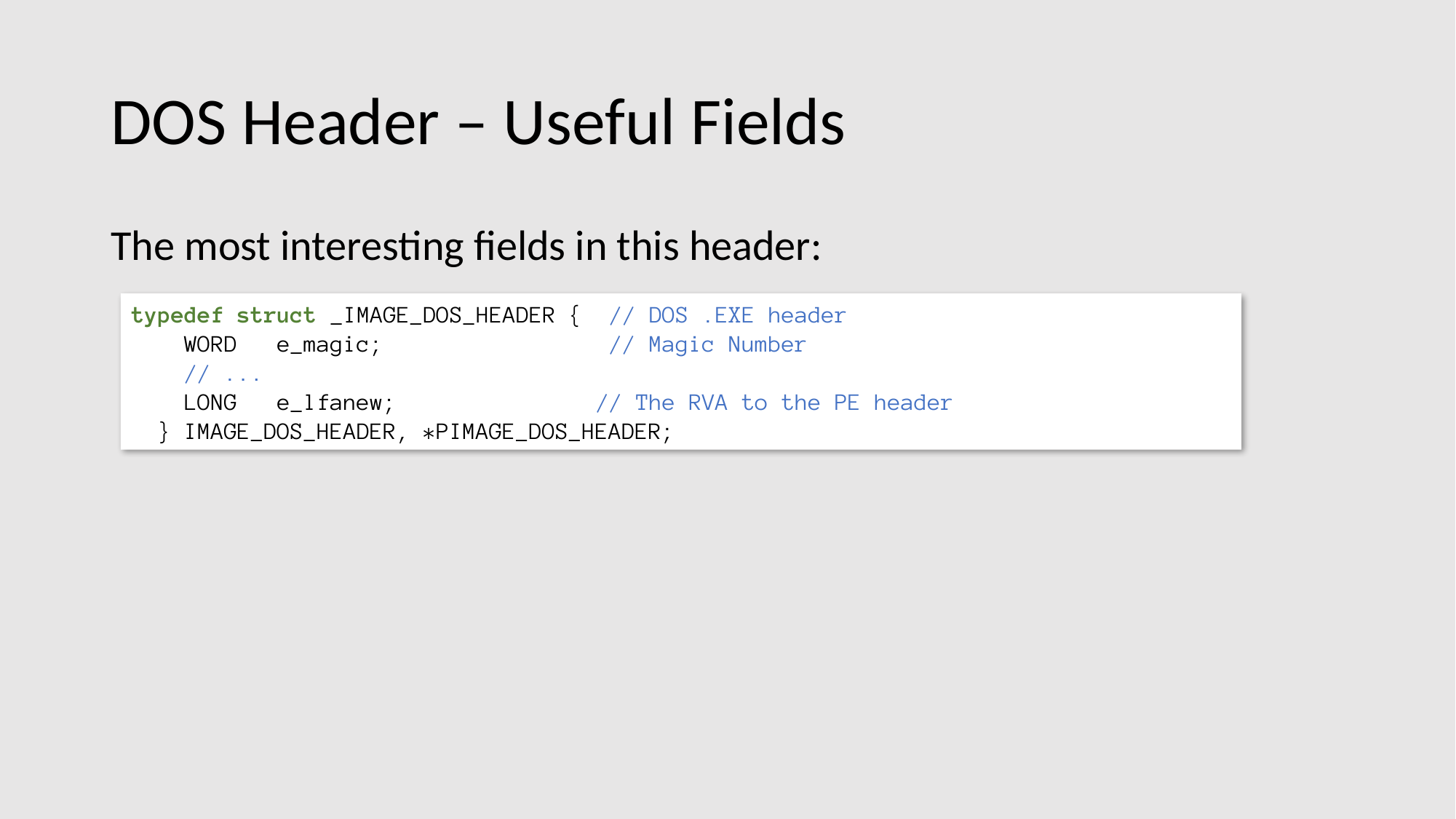

# DOS Header – Useful Fields
The most interesting fields in this header:
typedef struct _IMAGE_DOS_HEADER {  // DOS .EXE header
    WORD   e_magic;                 // Magic Number
    // ...
    LONG   e_lfanew;               // The RVA to the PE header
  } IMAGE_DOS_HEADER, *PIMAGE_DOS_HEADER;